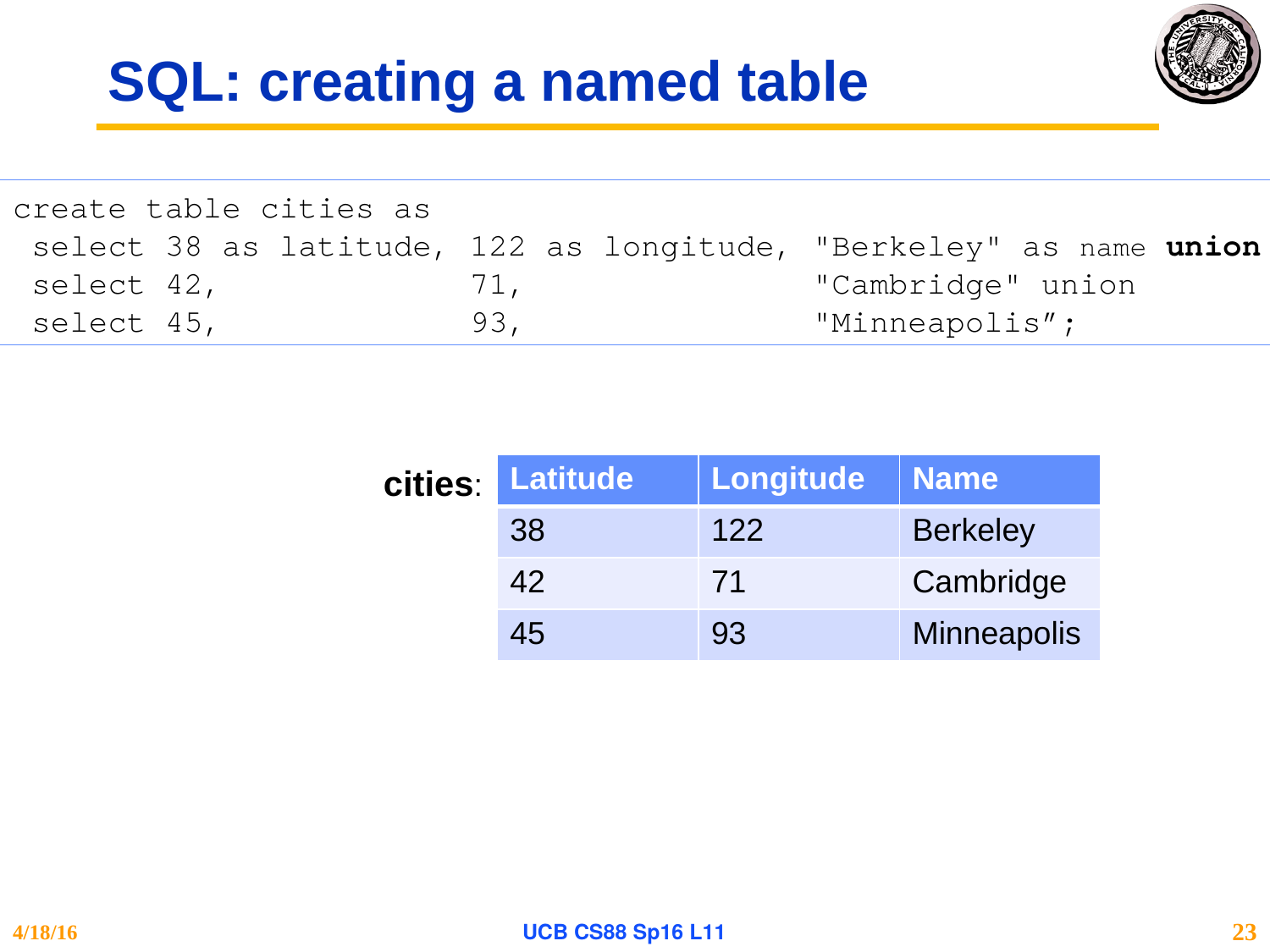

# SQL: creating a named table
create table cities as
 select 38 as latitude, 122 as longitude, "Berkeley" as name union
 select 42,             71,               "Cambridge" union
 select 45,             93,               "Minneapolis”;
cities:
| Latitude | Longitude | Name |
| --- | --- | --- |
| 38 | 122 | Berkeley |
| 42 | 71 | Cambridge |
| 45 | 93 | Minneapolis |
4/18/16
UCB CS88 Sp16 L11
23